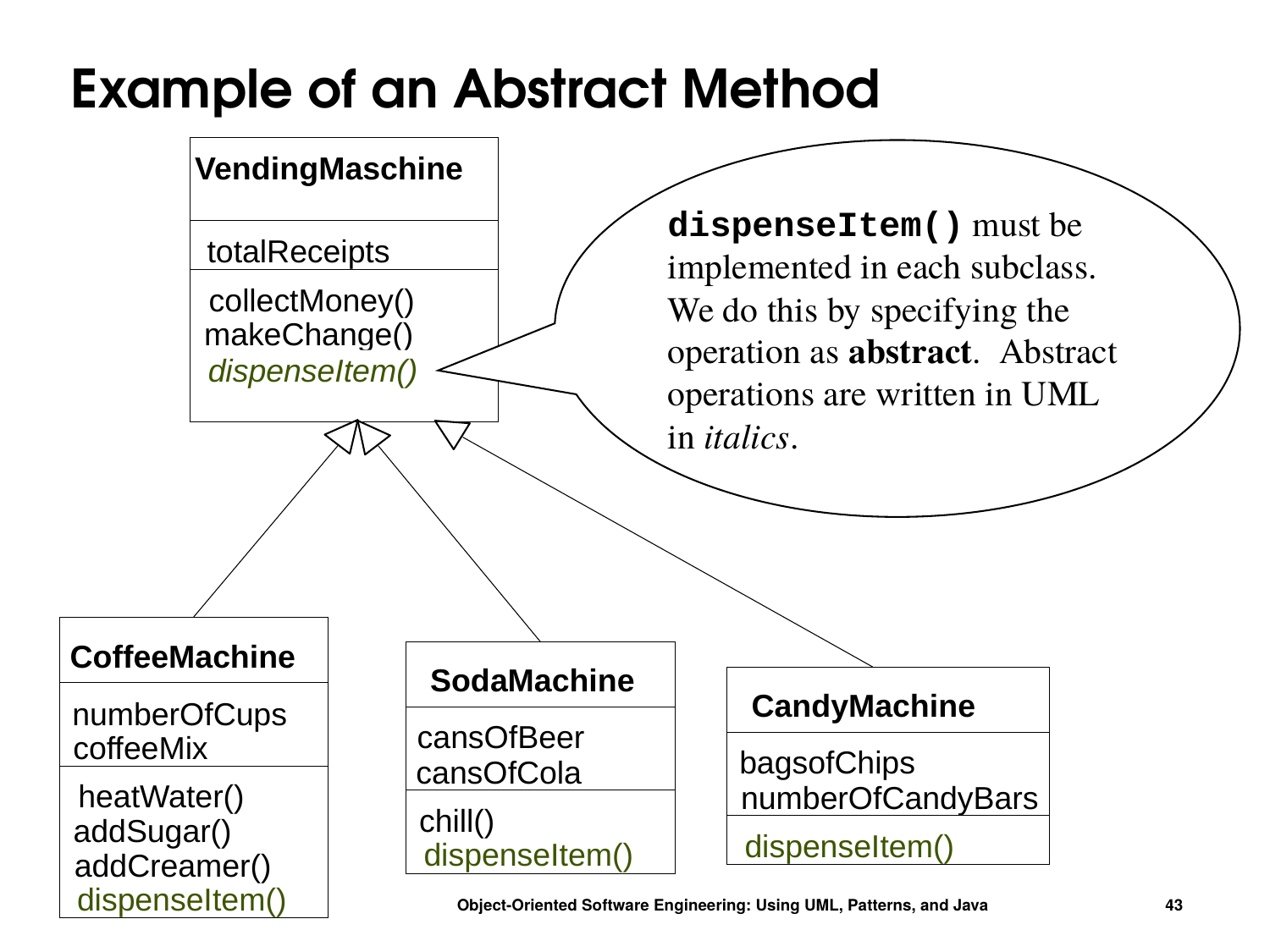

# Example of an Abstract Method

dispenseItem() must be implemented in each subclass. We do this by specifying the operation as abstract.  Abstract operations are written in UML in italics.
VendingMaschine

totalReceipts

collectMoney()
makeChange()
dispenseItem()
dispenseItem()

CoffeeMachine

SodaMachine

CandyMachine
numberOfCups

cansOfBeer
coffeeMix

bagsofChips
cansOfCola

heatWater()
numberOfCandyBars

chill()
addSugar()

dispenseItem()
dispenseItem()
addCreamer()
dispenseItem()